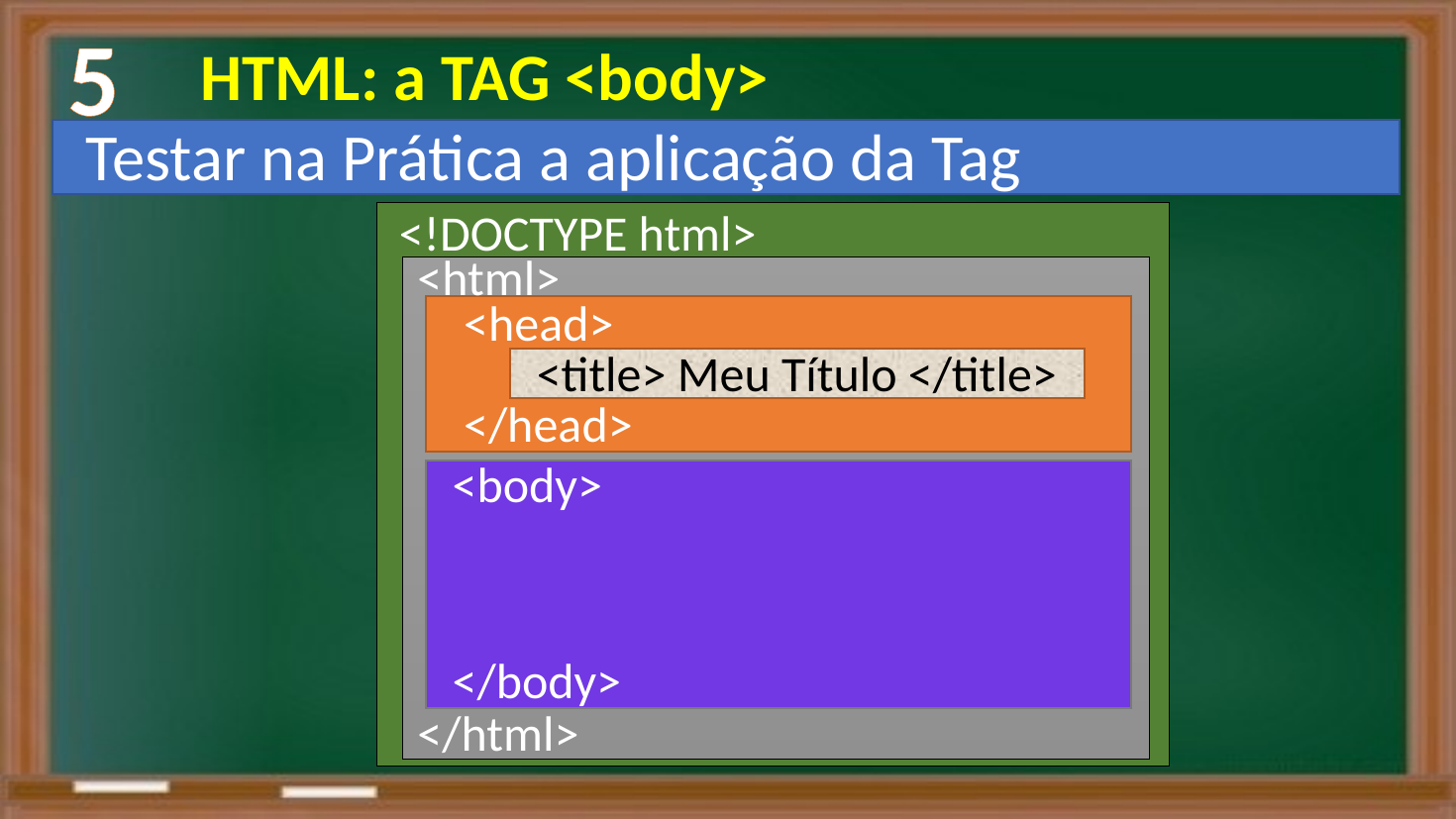

5
         HTML: a TAG <body>
Testar na Prática a aplicação da Tag

<!DOCTYPE html>

<html>

<head>

<title> Meu Título </title>

</head>
<body>

</body>
</html>